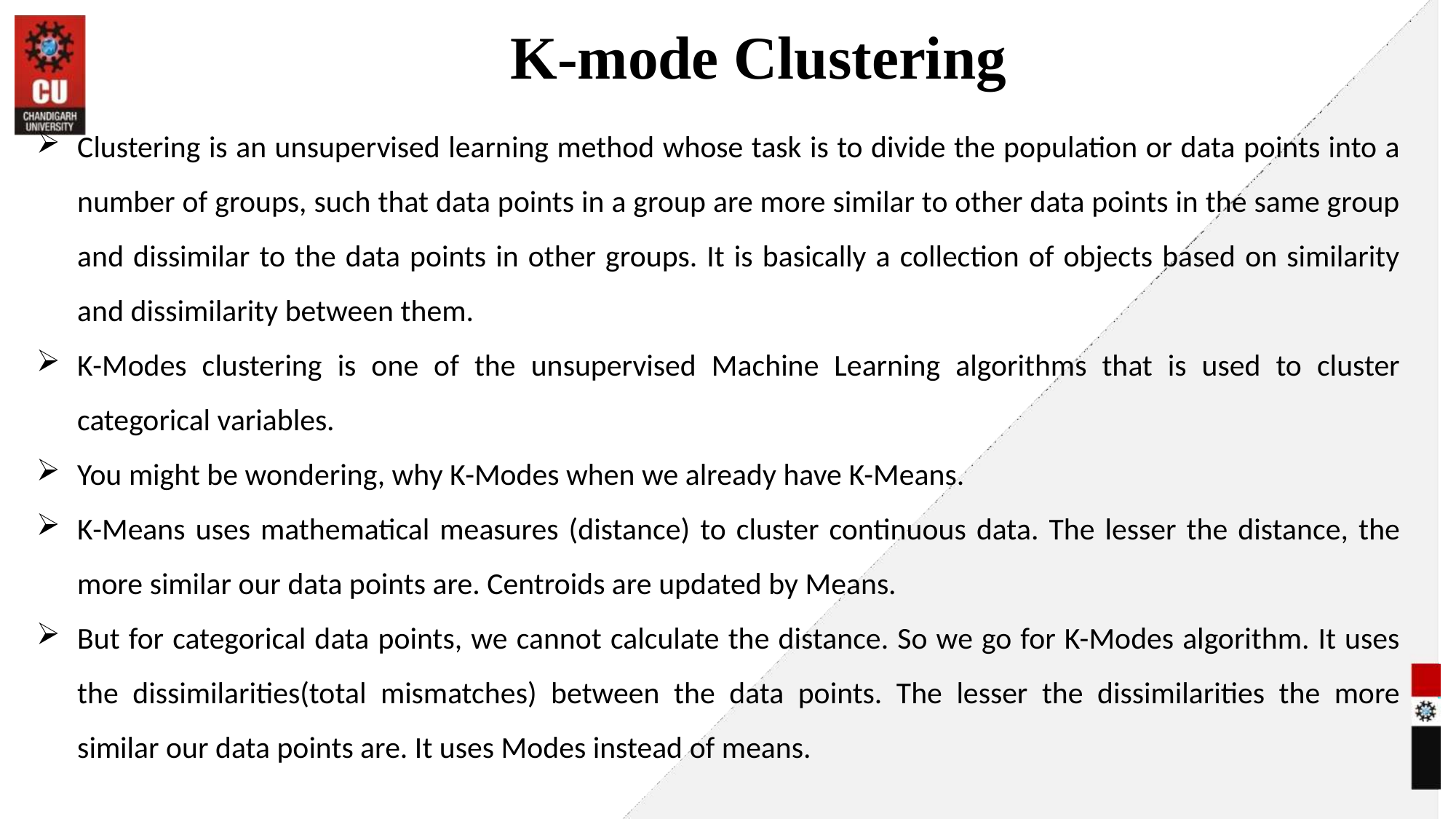

# K-mode Clustering
Clustering is an unsupervised learning method whose task is to divide the population or data points into a number of groups, such that data points in a group are more similar to other data points in the same group and dissimilar to the data points in other groups. It is basically a collection of objects based on similarity and dissimilarity between them.
K-Modes clustering is one of the unsupervised Machine Learning algorithms that is used to cluster categorical variables.
You might be wondering, why K-Modes when we already have K-Means.
K-Means uses mathematical measures (distance) to cluster continuous data. The lesser the distance, the more similar our data points are. Centroids are updated by Means.
But for categorical data points, we cannot calculate the distance. So we go for K-Modes algorithm. It uses the dissimilarities(total mismatches) between the data points. The lesser the dissimilarities the more similar our data points are. It uses Modes instead of means.